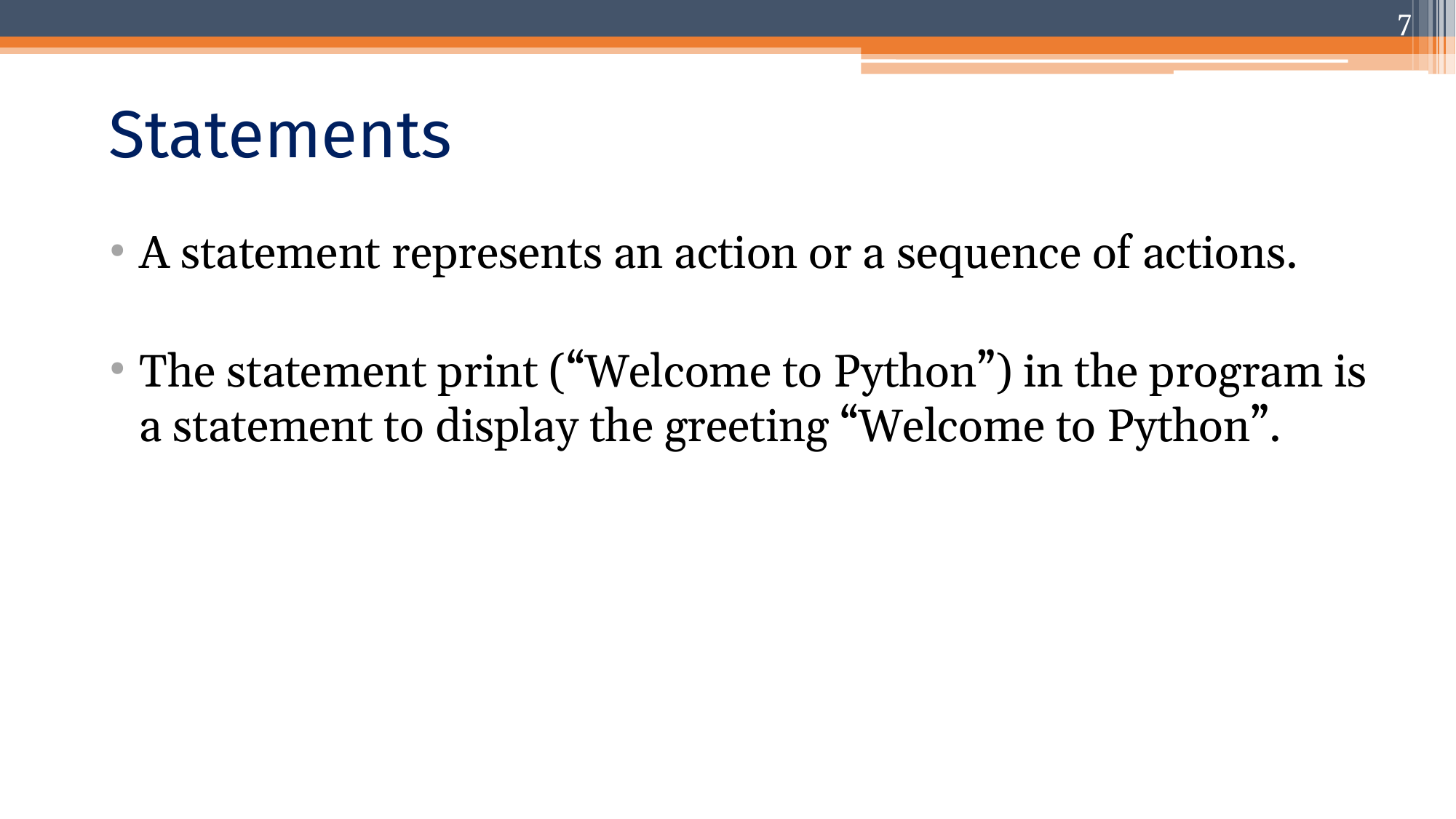

7
# Statements
A statement represents an action or a sequence of actions.

The statement print (“Welcome to Python”) in the program is a statement to display the greeting “Welcome to Python”.